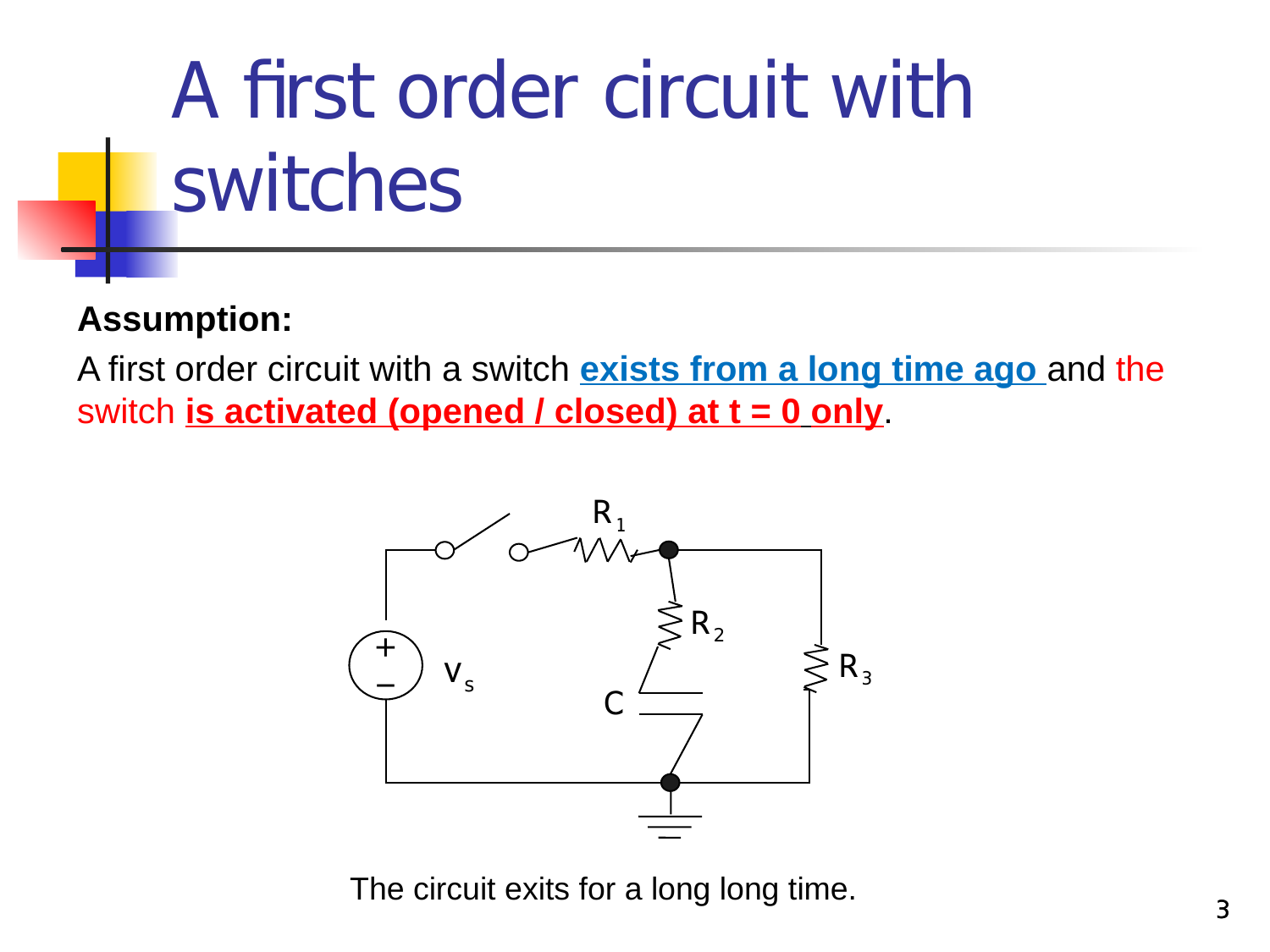

# A first order circuit with switches
Assumption:
A first order circuit with a switch exists from a long time ago and the switch is activated (opened / closed) at t = 0 only.

 R1

R2

vs

+
–

R3

C

The circuit exits for a long long time.
3
3